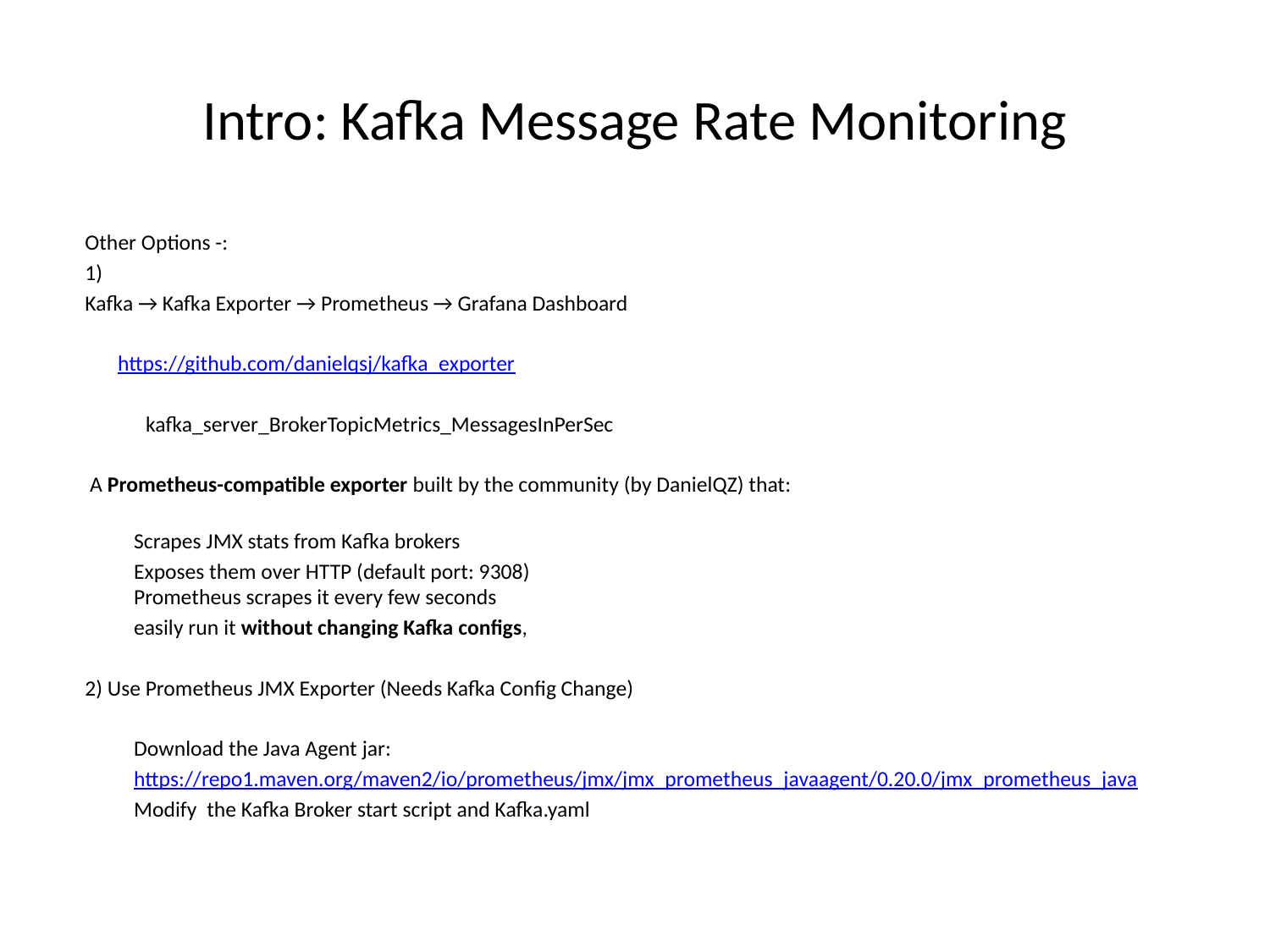

# Intro: Kafka Message Rate Monitoring
Other Options -:
1)
Kafka → Kafka Exporter → Prometheus → Grafana Dashboard

	 https://github.com/danielqsj/kafka_exporter

 kafka_server_BrokerTopicMetrics_MessagesInPerSec

 A Prometheus-compatible exporter built by the community (by DanielQZ) that:
Scrapes JMX stats from Kafka brokers
Exposes them over HTTP (default port: 9308)
Prometheus scrapes it every few seconds
easily run it without changing Kafka configs,

2) Use Prometheus JMX Exporter (Needs Kafka Config Change)

Download the Java Agent jar:
https://repo1.maven.org/maven2/io/prometheus/jmx/jmx_prometheus_javaagent/0.20.0/jmx_prometheus_java
Modify  the Kafka Broker start script and Kafka.yaml